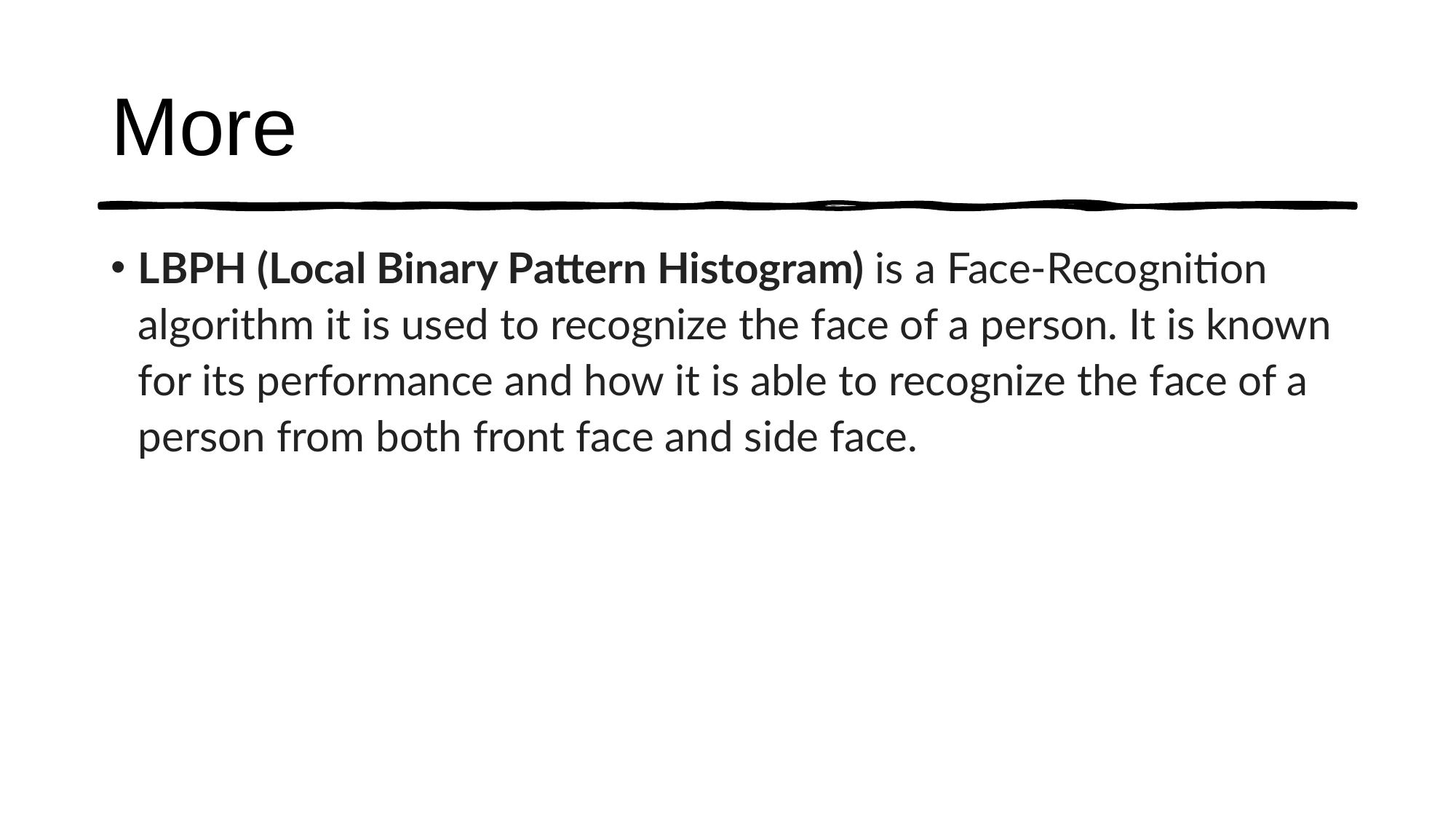

# More
LBPH (Local Binary Pattern Histogram) is a Face-Recognition algorithm it is used to recognize the face of a person. It is known for its performance and how it is able to recognize the face of a person from both front face and side face.